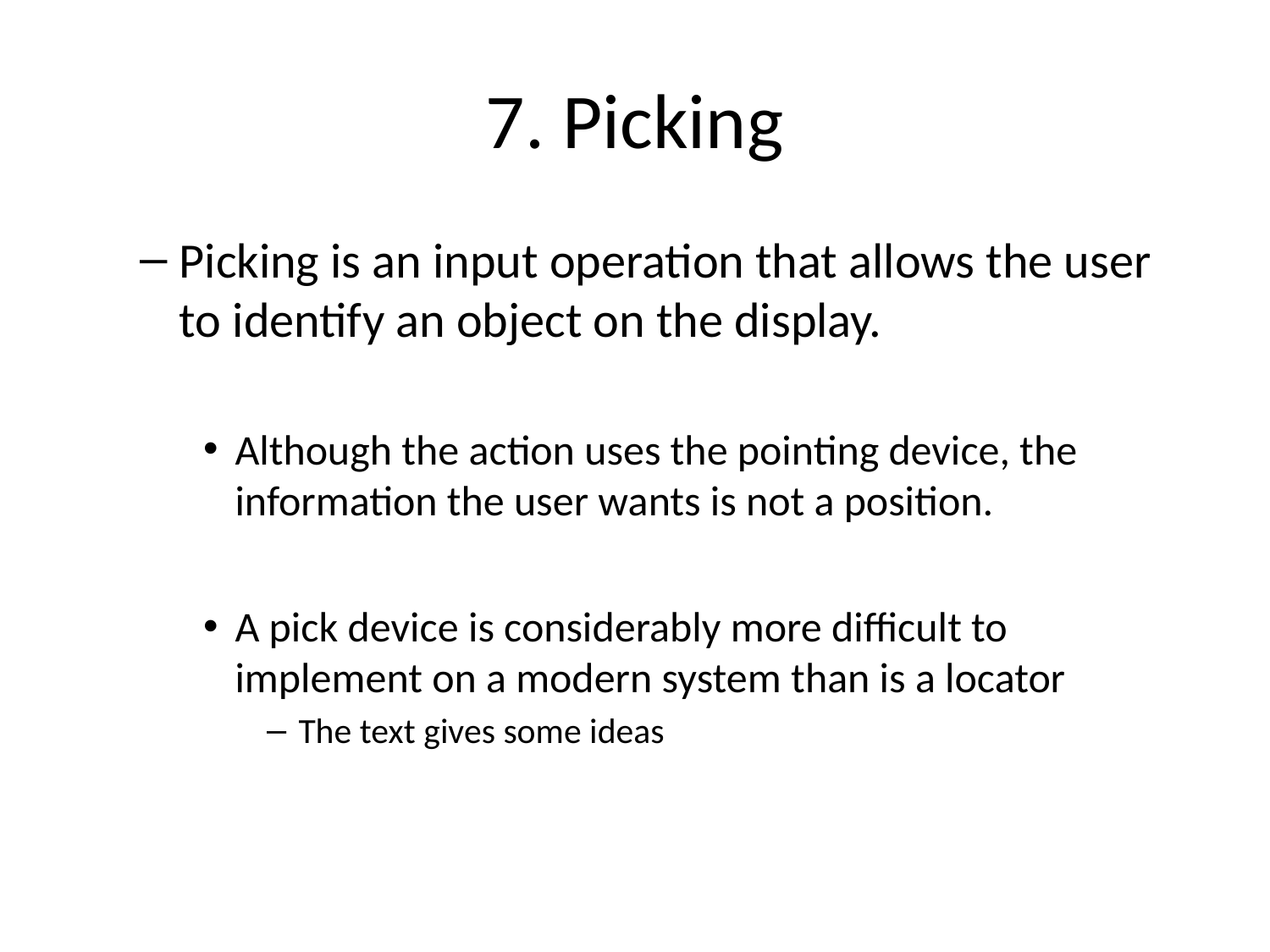

# 7. Picking
Picking is an input operation that allows the user to identify an object on the display.

Although the action uses the pointing device, the information the user wants is not a position.

A pick device is considerably more difficult to implement on a modern system than is a locator
The text gives some ideas